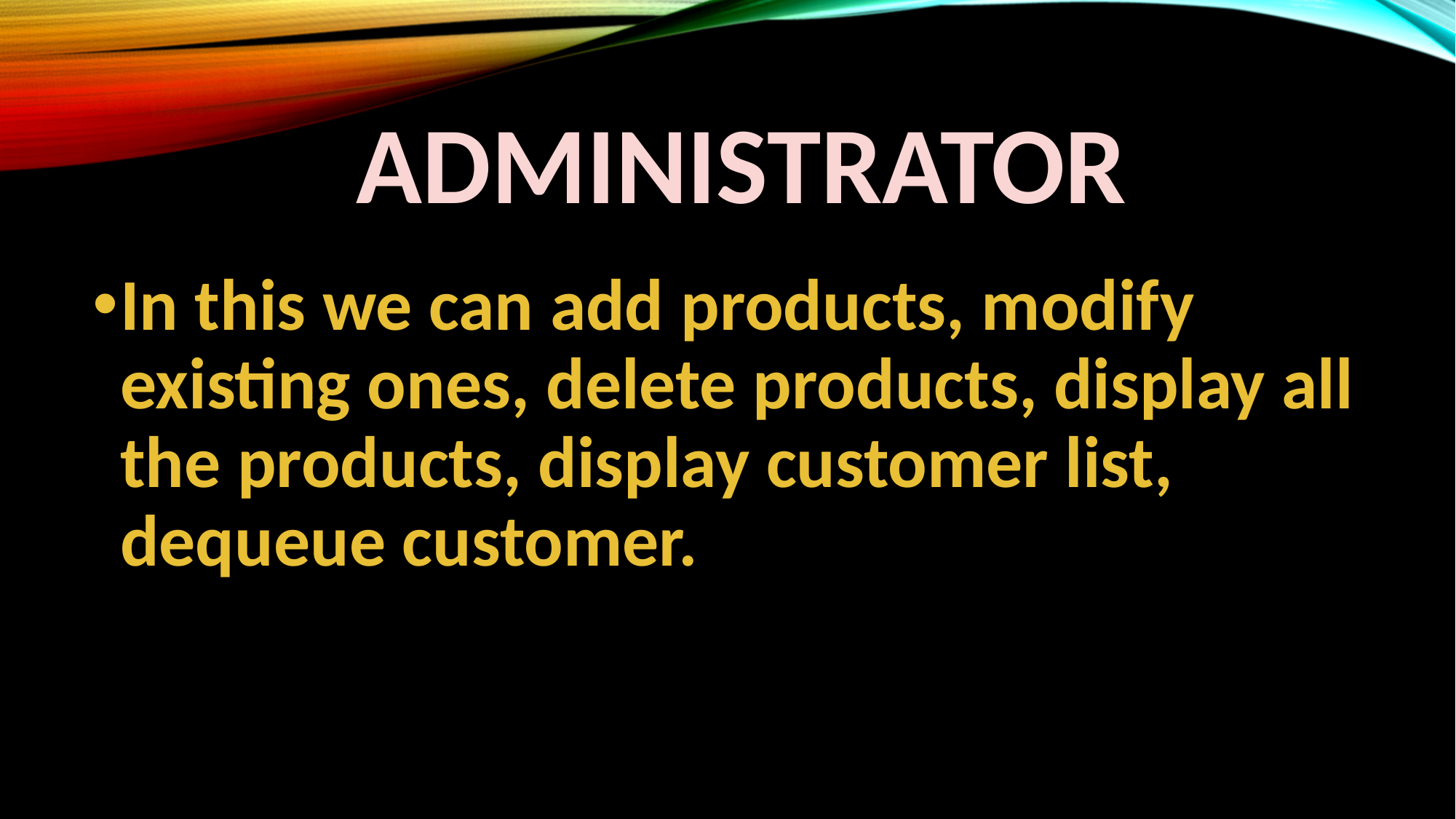

# ADMINISTRATOR
In this we can add products, modify existing ones, delete products, display all the products, display customer list, dequeue customer.